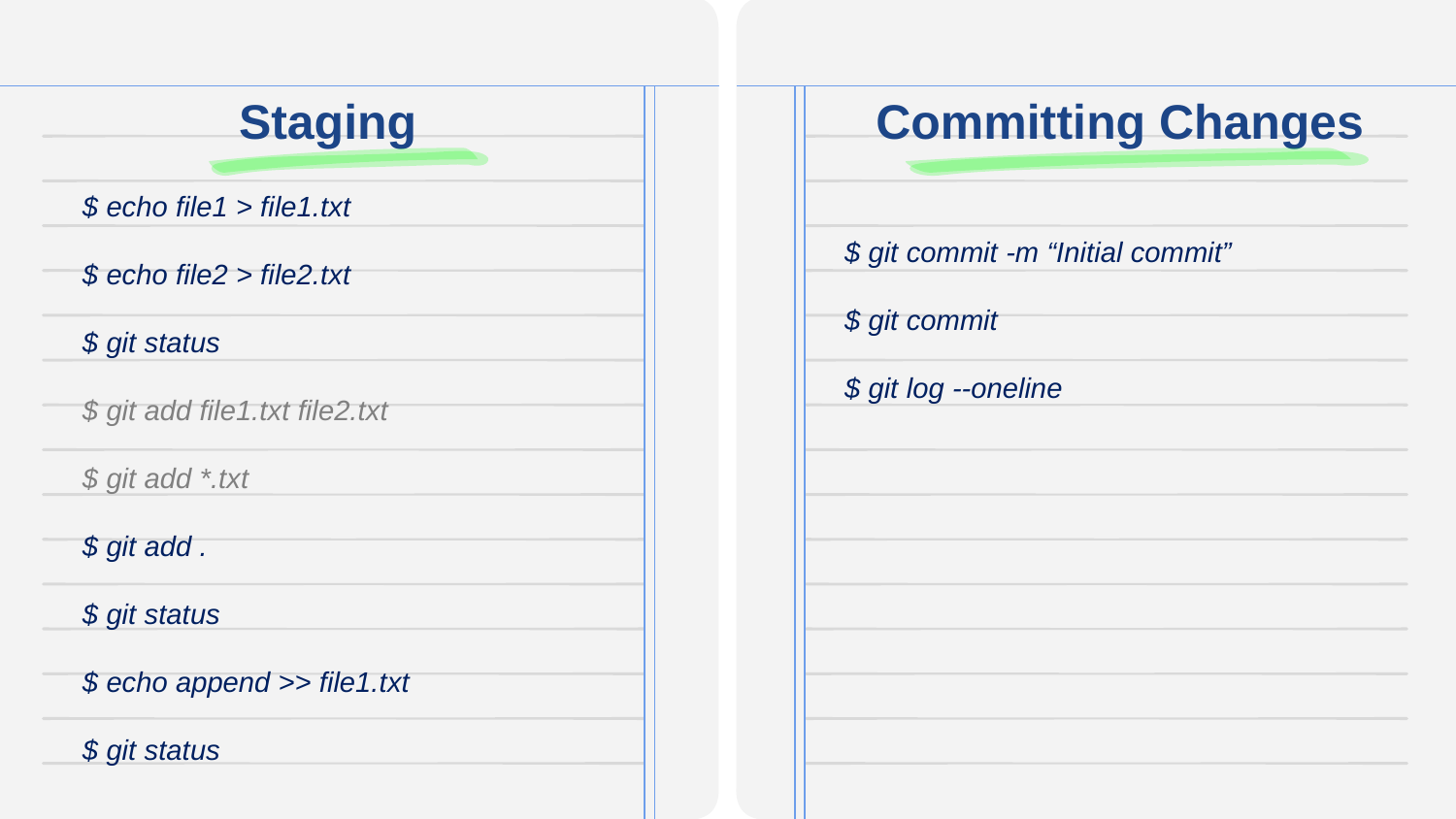

# Staging
Committing Changes

$ echo file1 > file1.txt

$ echo file2 > file2.txt

$ git status

$ git add file1.txt file2.txt

$ git add *.txt

$ git add .

$ git status

$ echo append >> file1.txt

$ git status
$ git commit -m “Initial commit”

$ git commit

$ git log --oneline